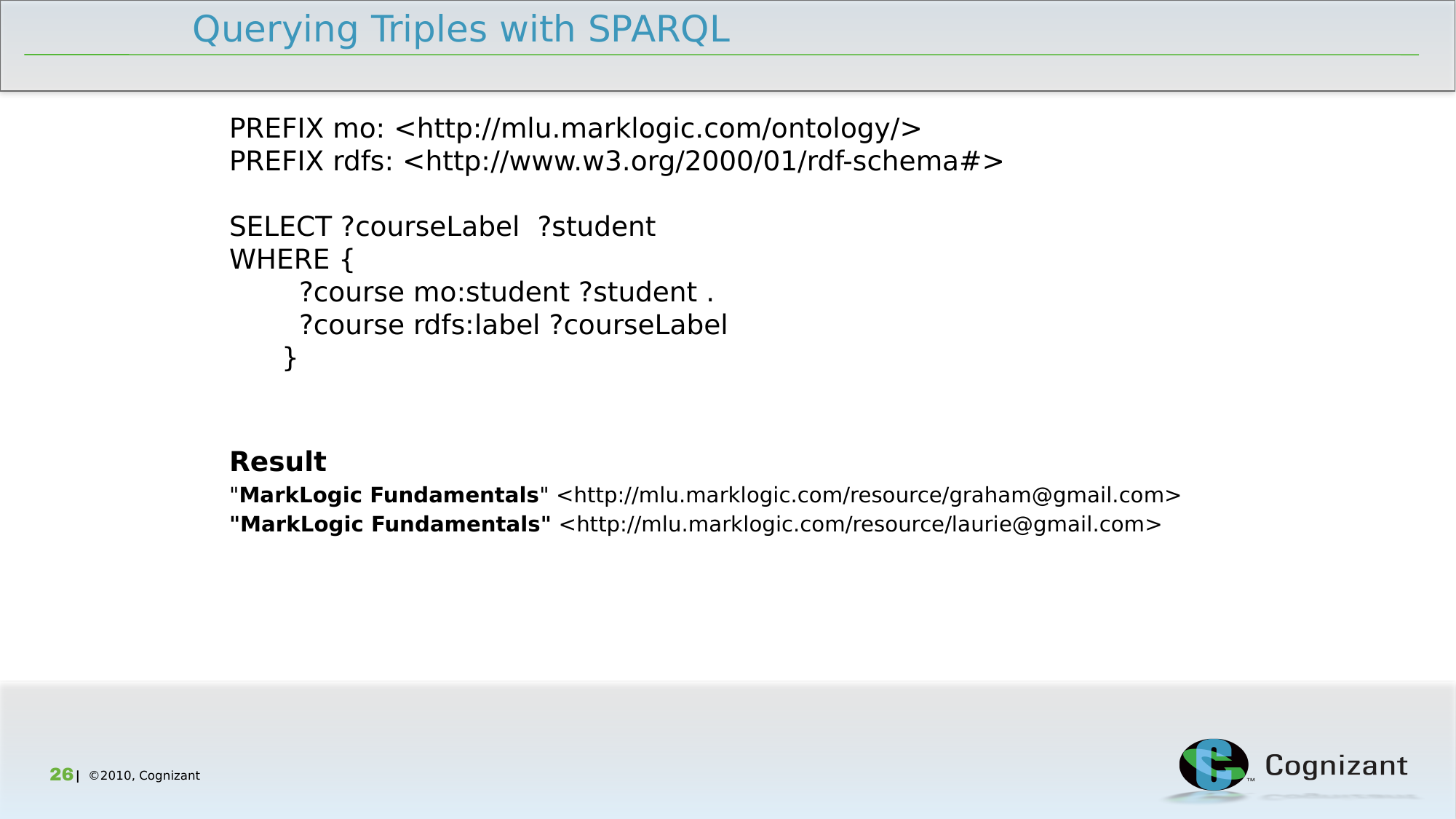

Querying Triples with SPARQL

PREFIX mo: <http://mlu.marklogic.com/ontology/>
PREFIX rdfs: <http://www.w3.org/2000/01/rdf-schema#>

SELECT ?courseLabel  ?student
WHERE {
        ?course mo:student ?student .
        ?course rdfs:label ?courseLabel
      }

Result
"MarkLogic Fundamentals" <http://mlu.marklogic.com/resource/graham@gmail.com>
"MarkLogic Fundamentals" <http://mlu.marklogic.com/resource/laurie@gmail.com>

26